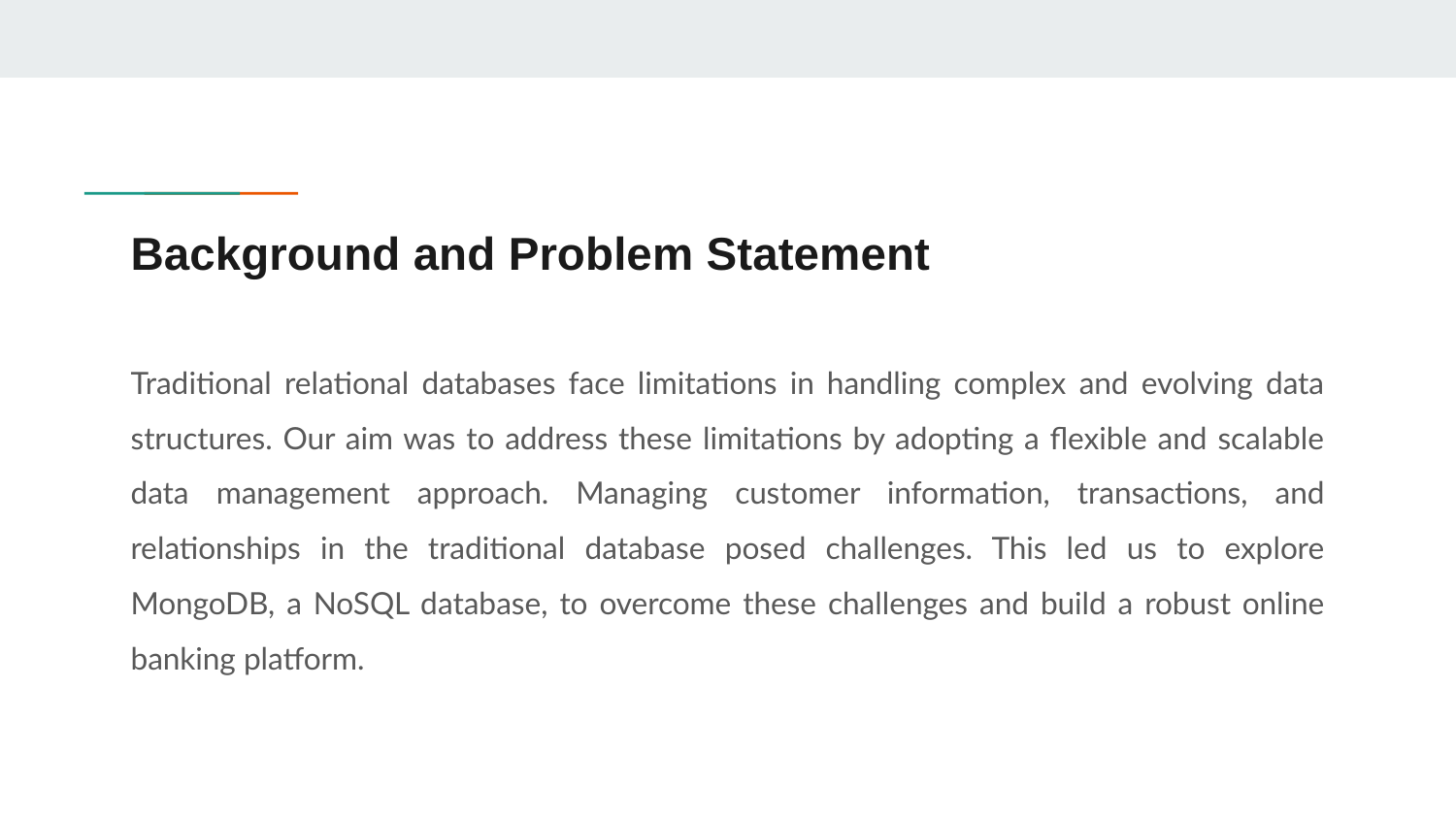

# Background and Problem Statement
Traditional relational databases face limitations in handling complex and evolving data structures. Our aim was to address these limitations by adopting a flexible and scalable data management approach. Managing customer information, transactions, and relationships in the traditional database posed challenges. This led us to explore MongoDB, a NoSQL database, to overcome these challenges and build a robust online banking platform.